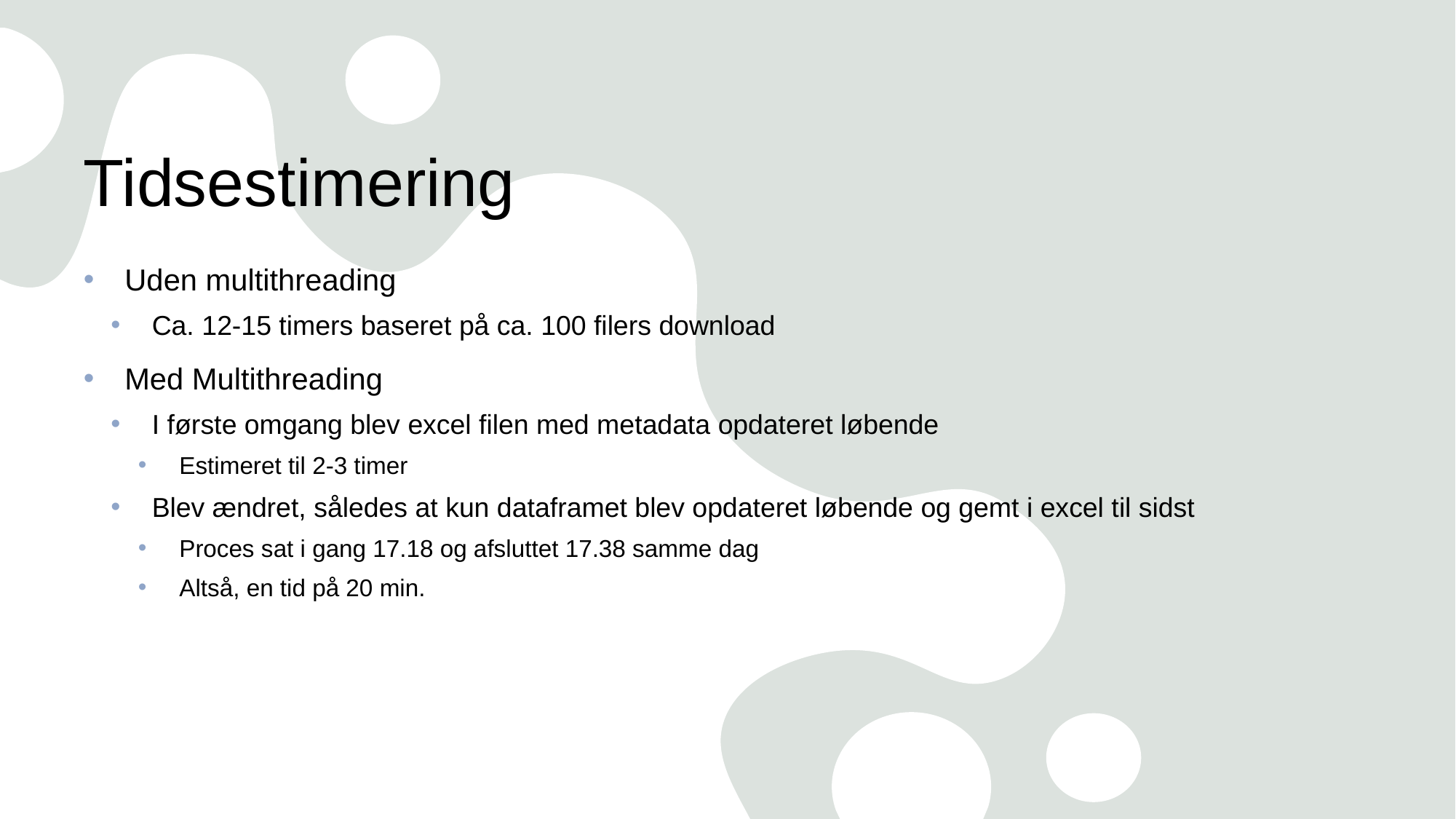

# Tidsestimering
Uden multithreading
Ca. 12-15 timers baseret på ca. 100 filers download
Med Multithreading
I første omgang blev excel filen med metadata opdateret løbende
Estimeret til 2-3 timer
Blev ændret, således at kun dataframet blev opdateret løbende og gemt i excel til sidst
Proces sat i gang 17.18 og afsluttet 17.38 samme dag
Altså, en tid på 20 min.